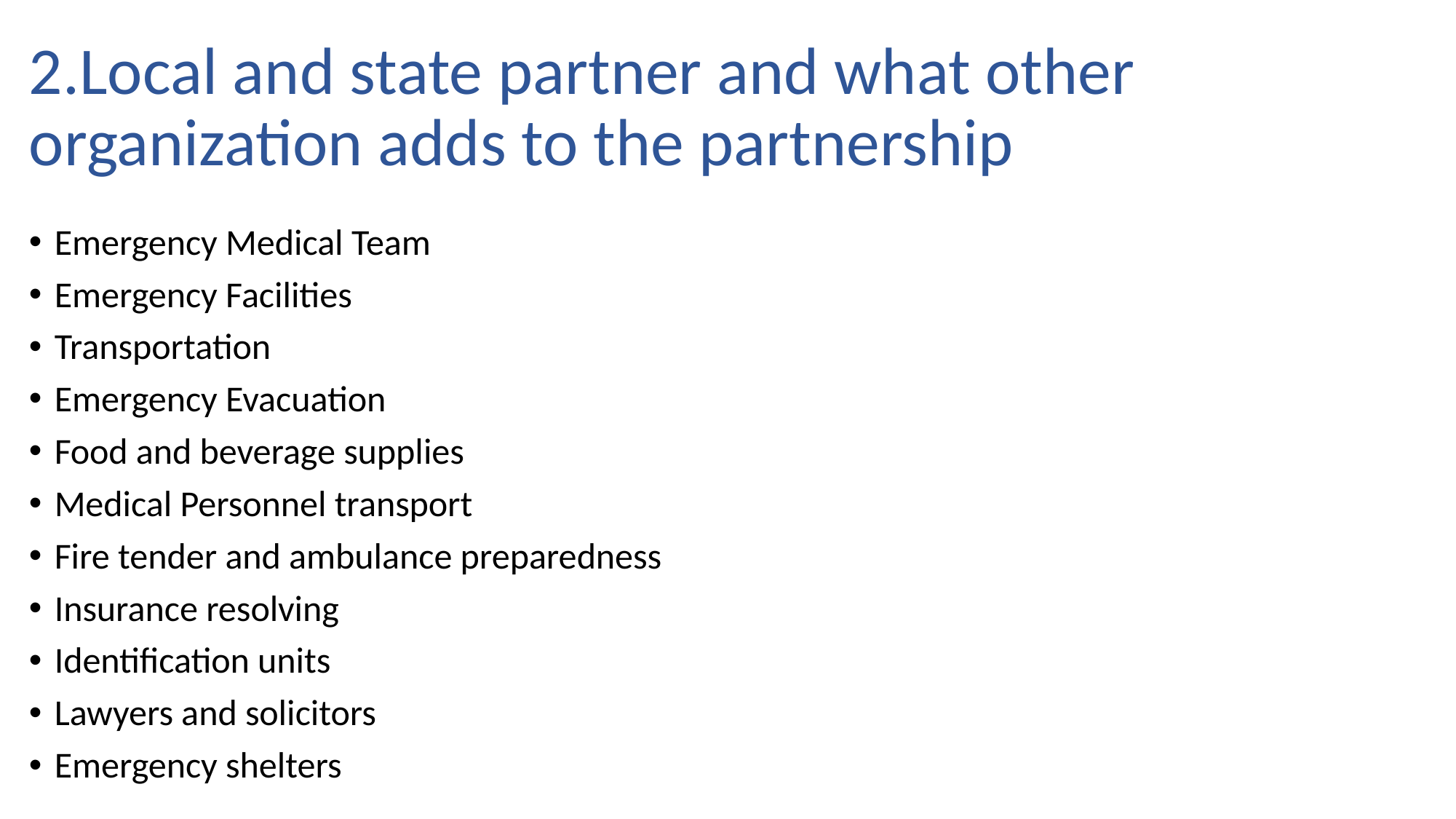

# 2.Local and state partner and what other organization adds to the partnership
Emergency Medical Team
Emergency Facilities
Transportation
Emergency Evacuation
Food and beverage supplies
Medical Personnel transport
Fire tender and ambulance preparedness
Insurance resolving
Identification units
Lawyers and solicitors
Emergency shelters